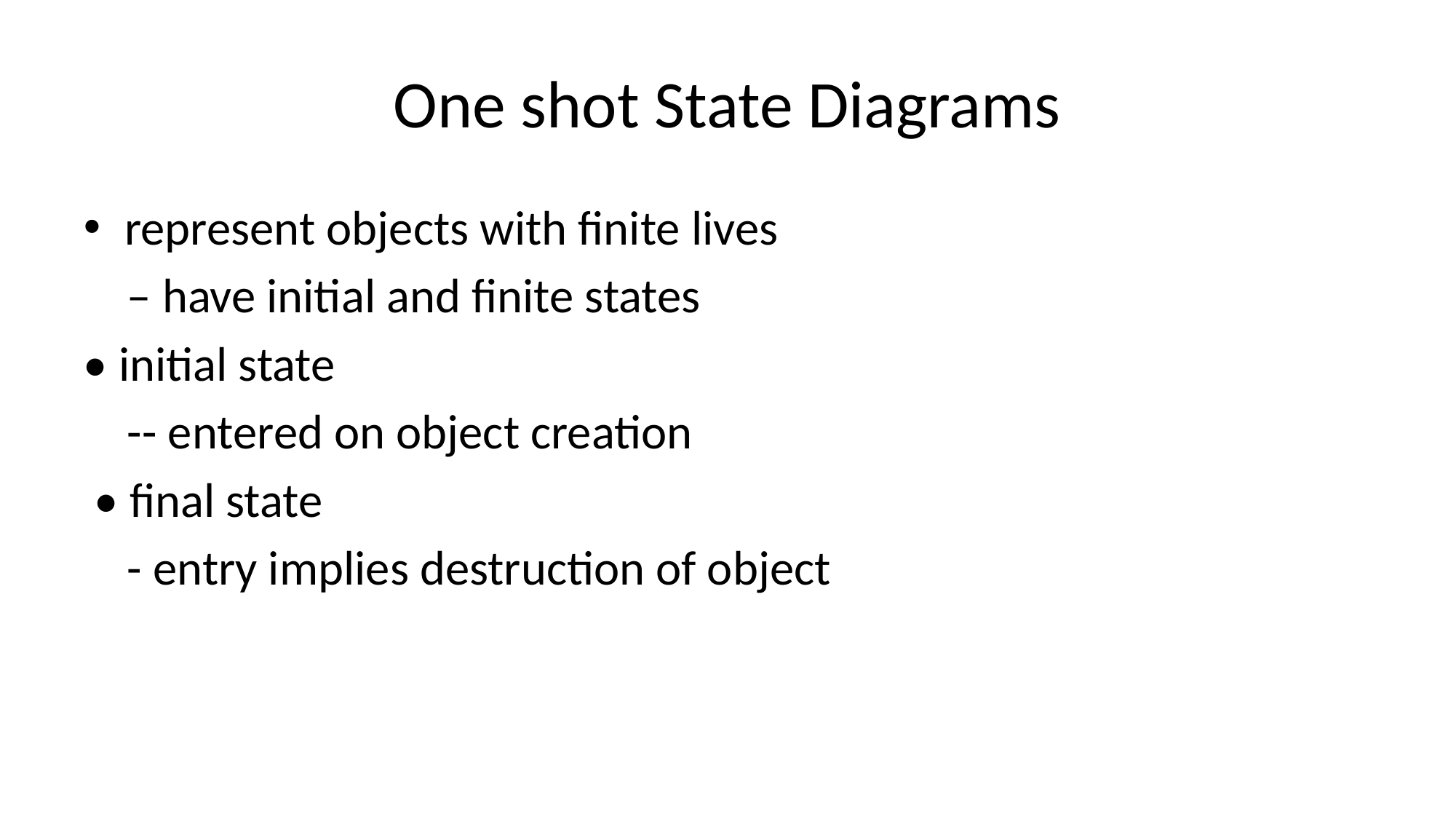

# One shot State Diagrams
represent objects with finite lives
    – have initial and finite states
• initial state
    -- entered on object creation
 • final state
    - entry implies destruction of object